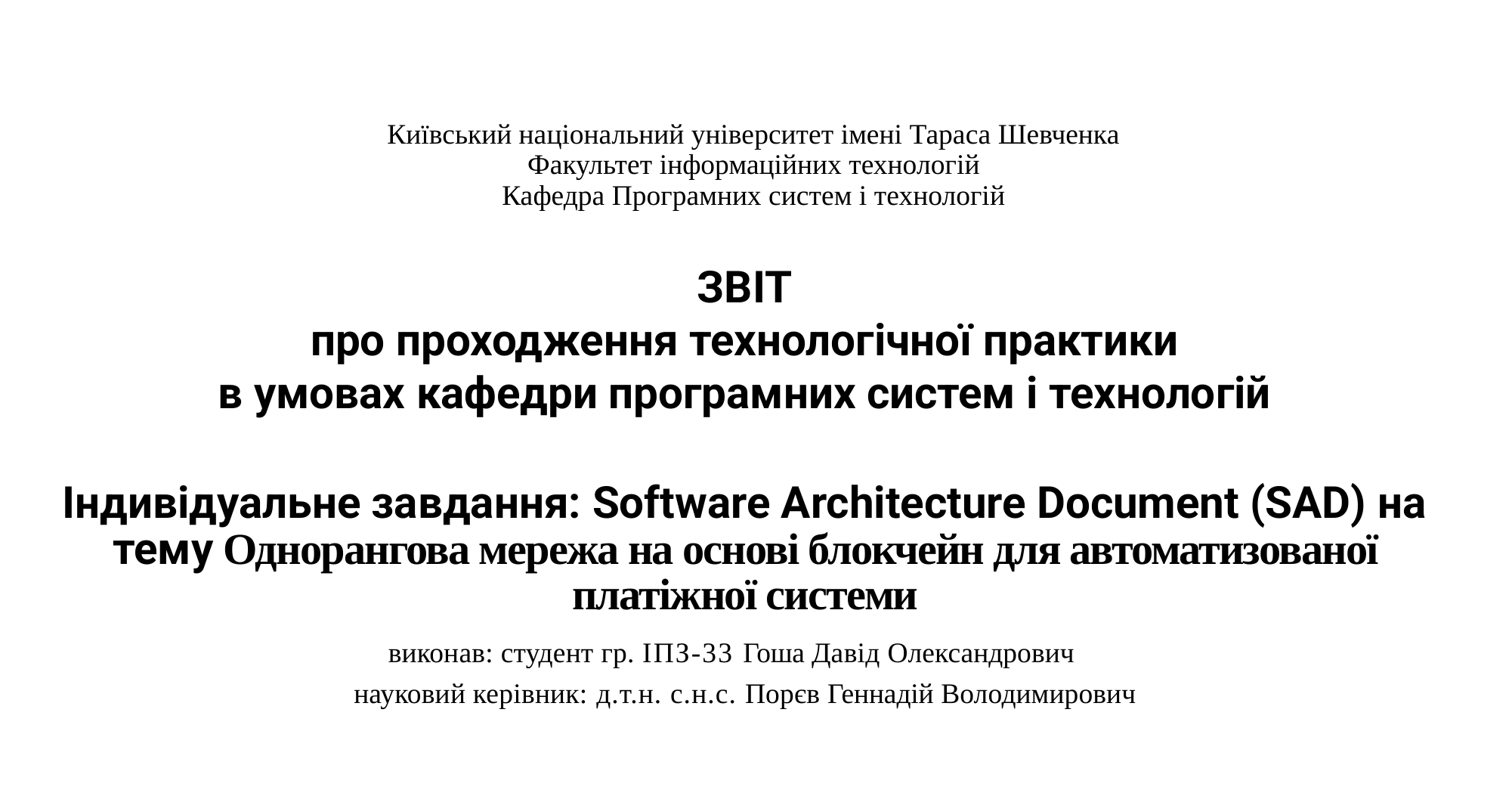

Київський національний університет імені Тараса Шевченка
Факультет інформаційних технологій
Кафедра Програмних систем і технологій

# ЗВІТ
про проходження технологічної практики
в умовах кафедри програмних систем і технологій

Індивідуальне завдання: Software Architecture Document (SAD) на тему Однорангова мережа на основі блокчейн для автоматизованої платіжної системи
виконав: студент гр. ІПЗ-33 Гоша Давід Олександрович
науковий керівник: д.т.н. с.н.с. Порєв Геннадій Володимирович